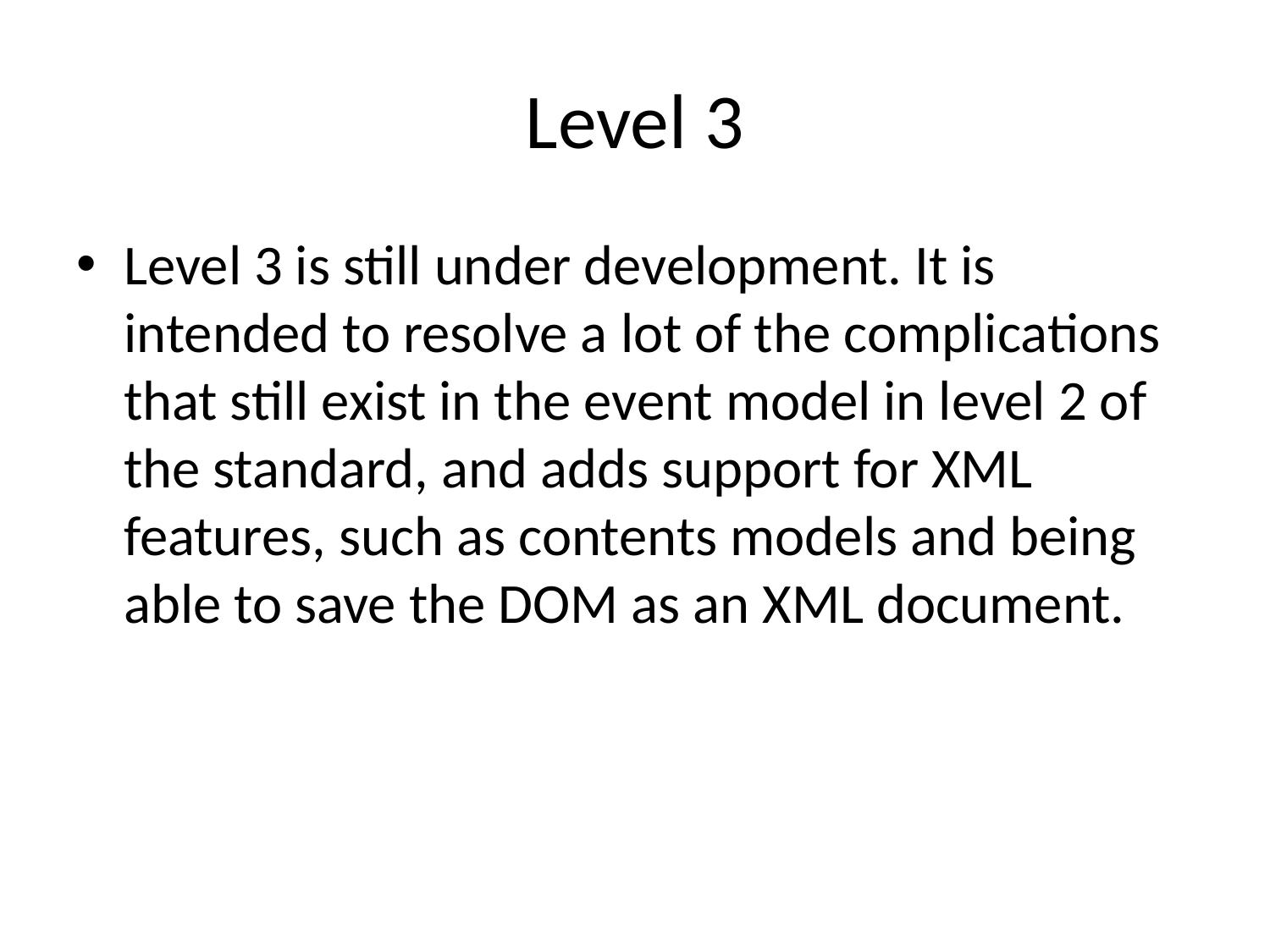

# Level 3
Level 3 is still under development. It is intended to resolve a lot of the complications that still exist in the event model in level 2 of the standard, and adds support for XML features, such as contents models and being able to save the DOM as an XML document.